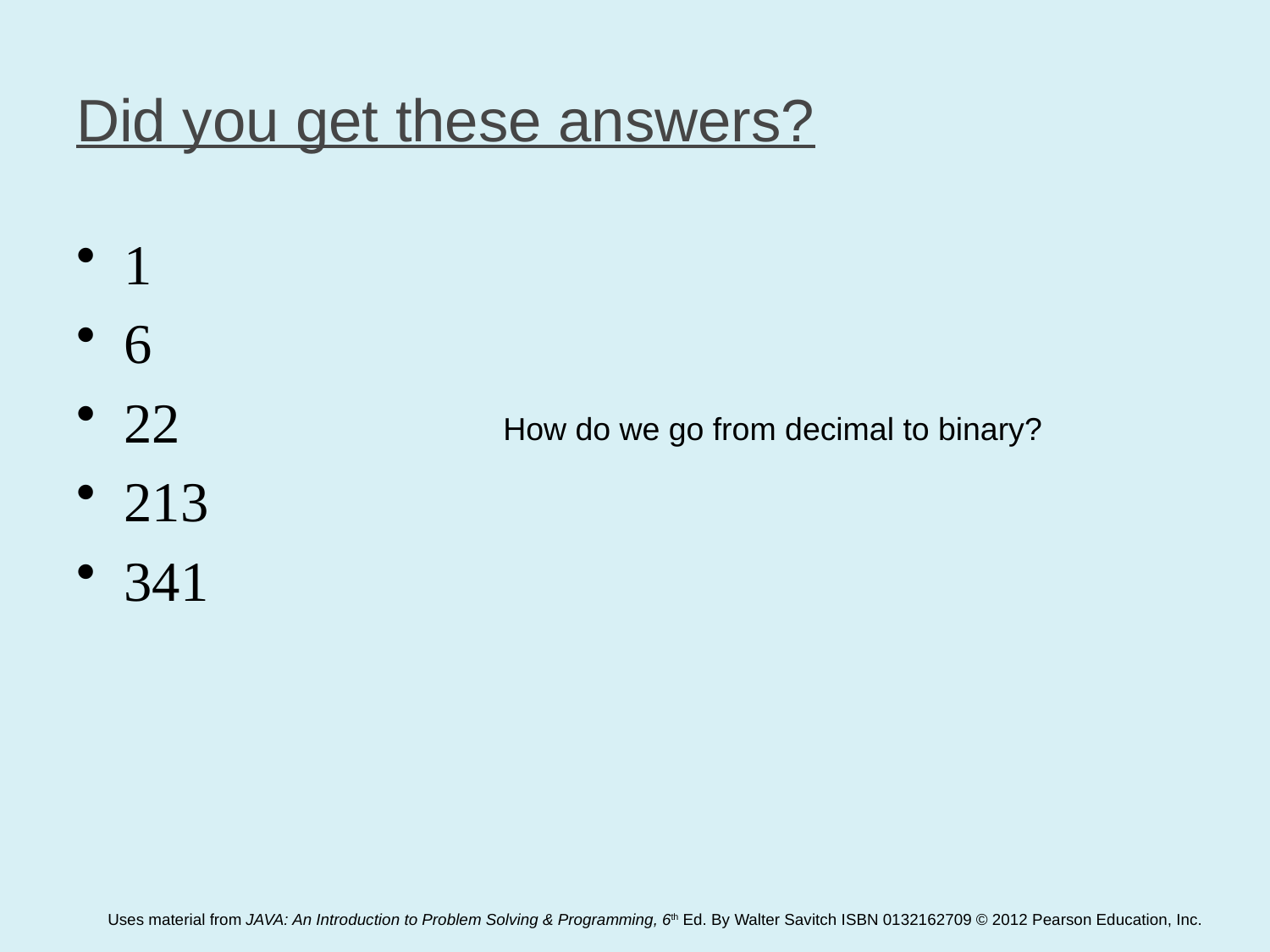

# Did you get these answers?
1
6
22
213
341

How do we go from decimal to binary?